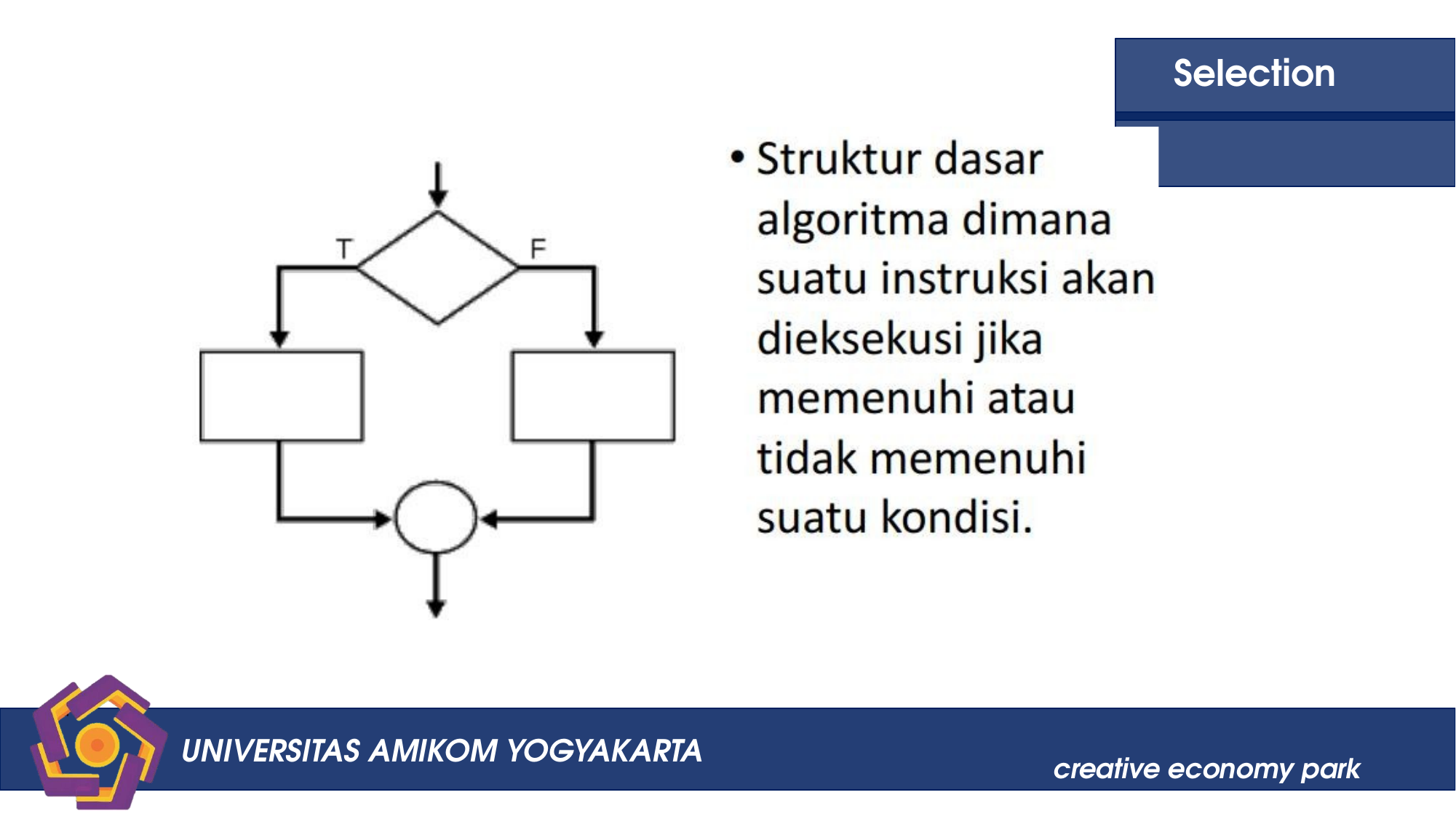

# Selection

UNIVERSITAS AMIKOM YOGYAKARTA
creative economy park